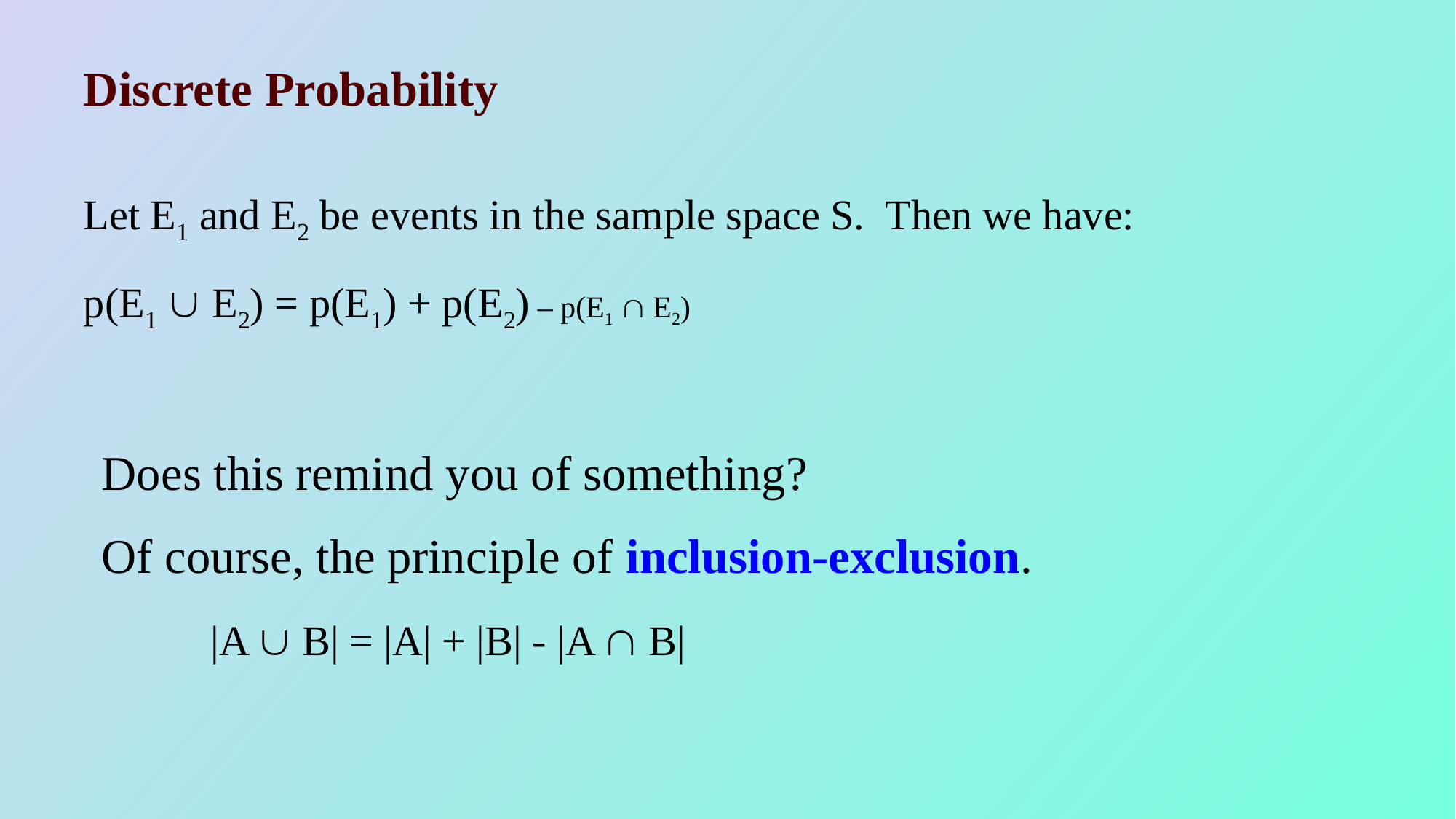

11
# Discrete Probability
Let E1 and E2 be events in the sample space S.  Then we have:
p(E1 ∪ E2) = p(E1) + p(E2) – p(E1 ∩ E2)
Does this remind you of something?
Of course, the principle of inclusion-exclusion.
 	|A ∪ B| = |A| + |B| - |A ∩ B|